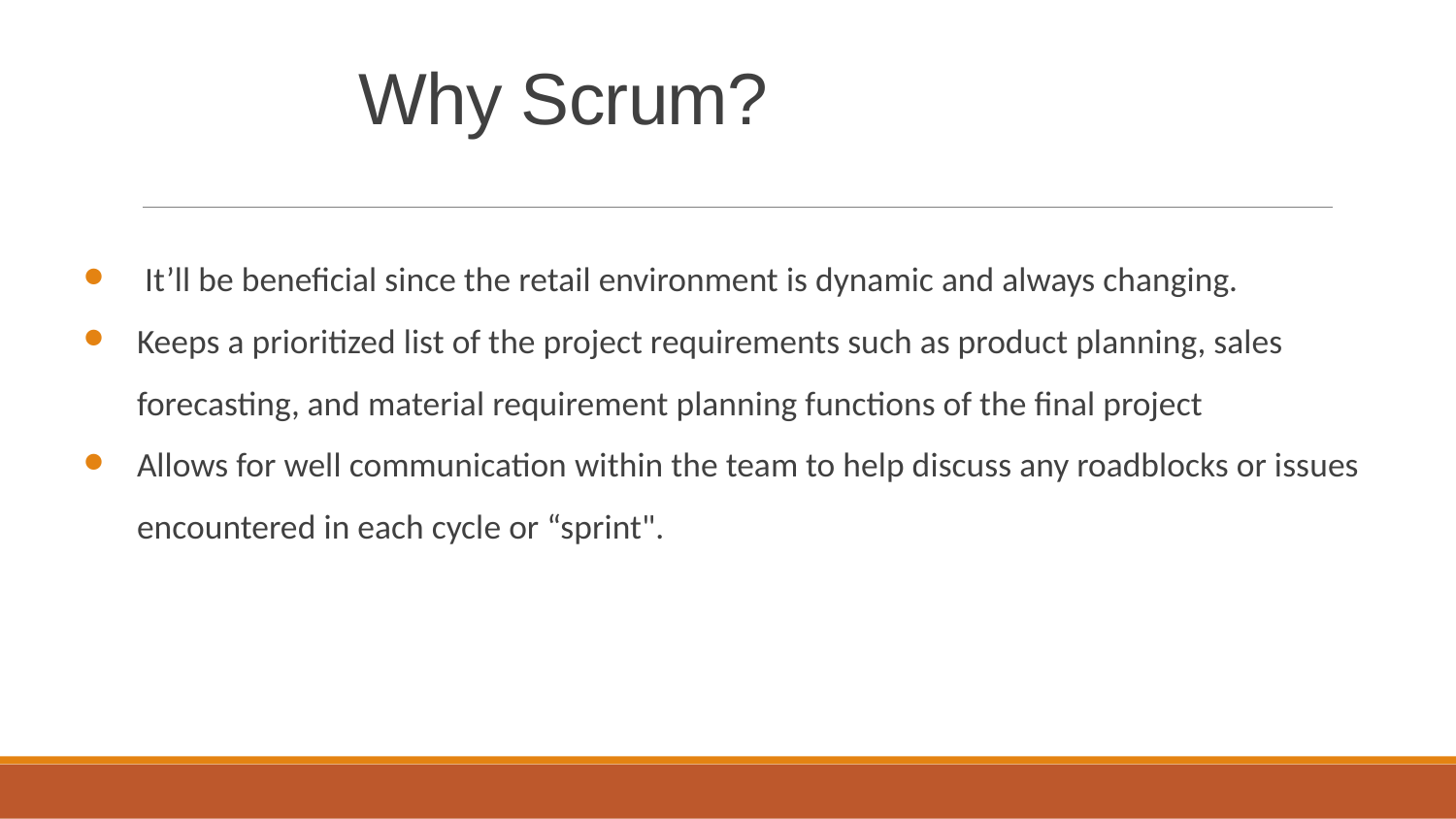

# Why Scrum?
 It’ll be beneficial since the retail environment is dynamic and always changing.
Keeps a prioritized list of the project requirements such as product planning, sales forecasting, and material requirement planning functions of the final project
Allows for well communication within the team to help discuss any roadblocks or issues encountered in each cycle or “sprint".